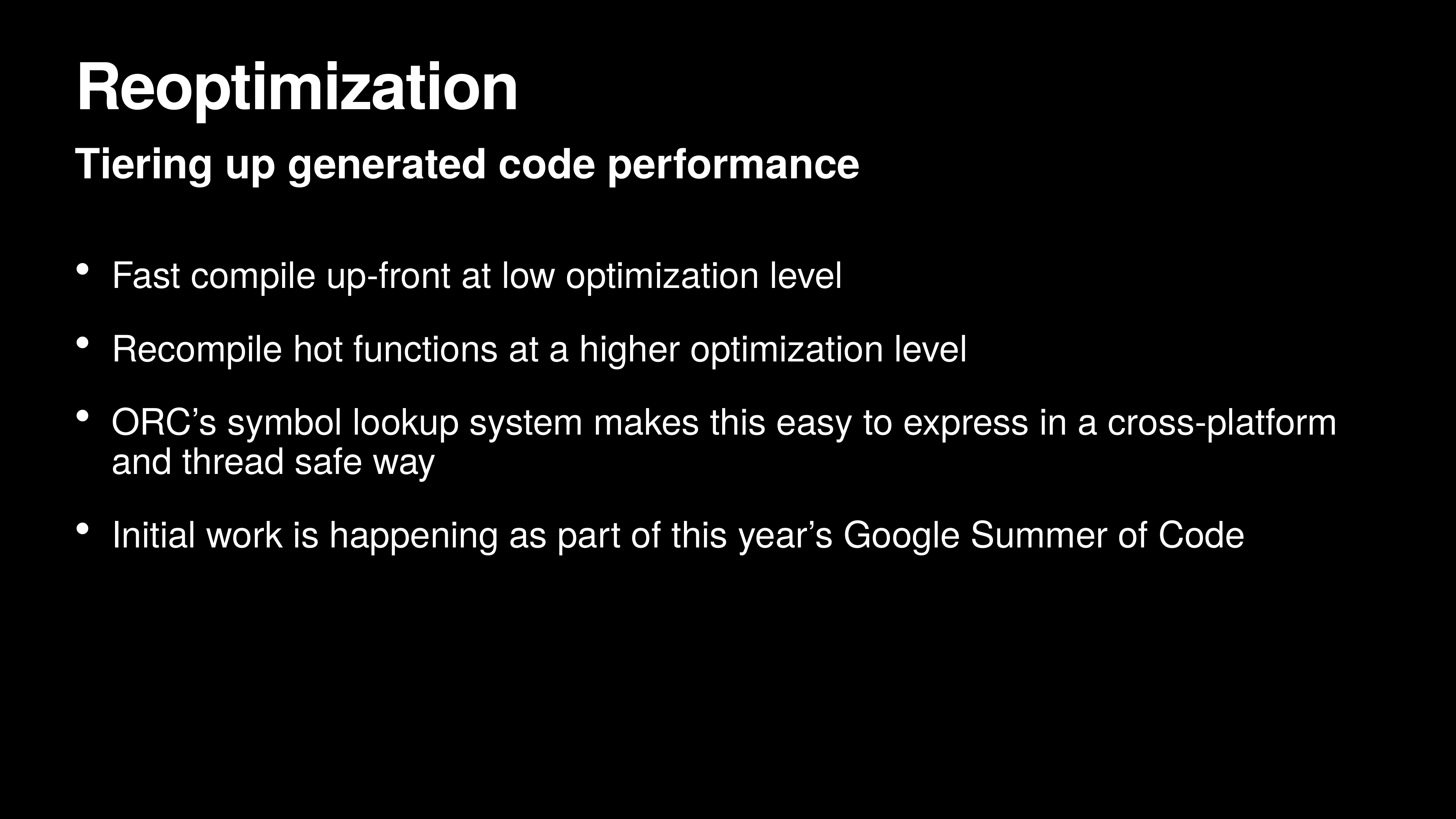

# Reoptimization
Tiering up generated code performance
Fast compile up-front at low optimization level
Recompile hot functions at a higher optimization level
ORC’s symbol lookup system makes this easy to express in a cross-platform and thread safe way
Initial work is happening as part of this year’s Google Summer of Code